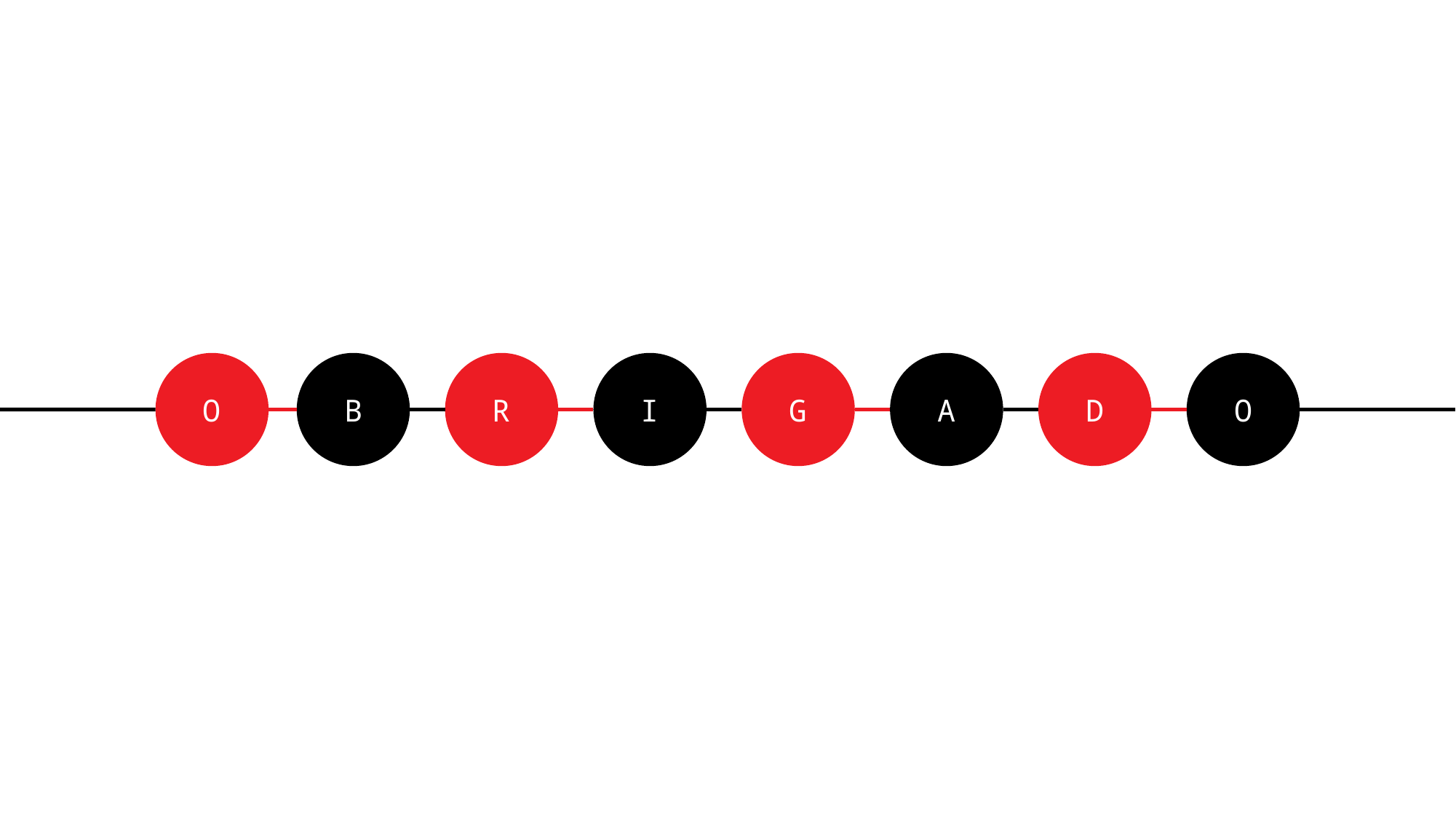

O
B
R
I
G
A
D
O